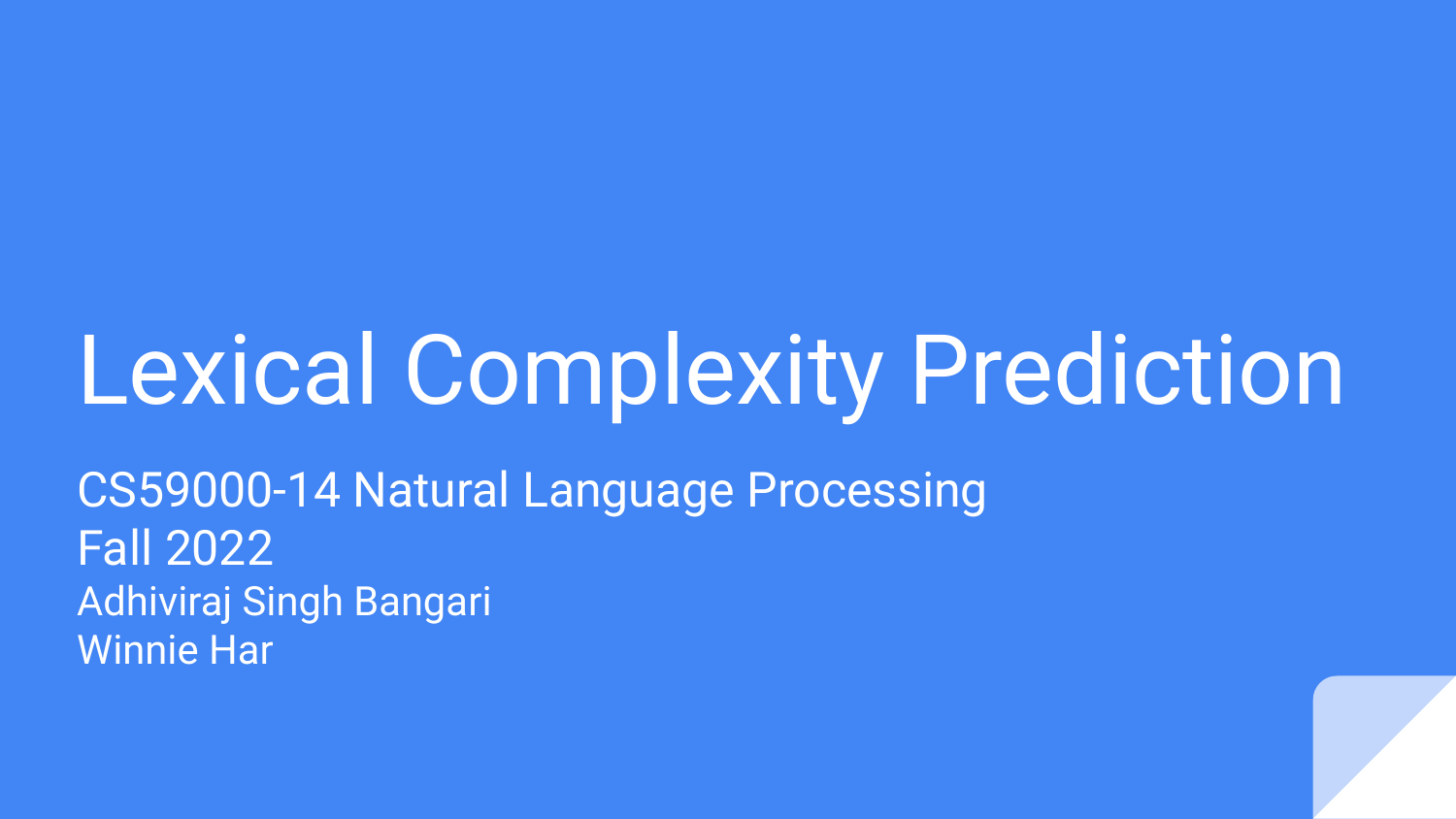

# Lexical Complexity Prediction
CS59000-14 Natural Language Processing
Fall 2022
Adhiviraj Singh Bangari
Winnie Har